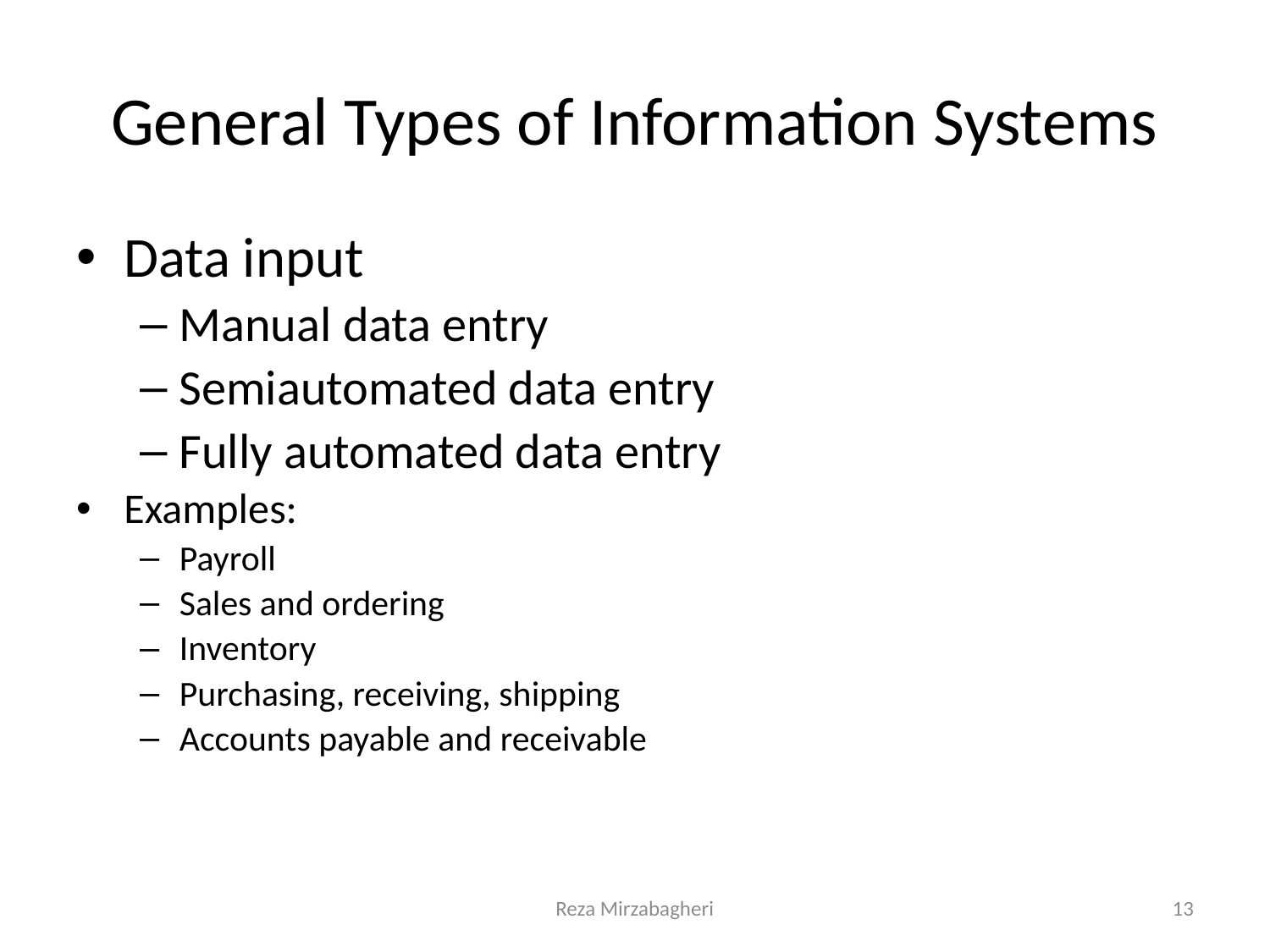

# General Types of Information Systems
Data input
Manual data entry
Semiautomated data entry
Fully automated data entry
Examples:
Payroll
Sales and ordering
Inventory
Purchasing, receiving, shipping
Accounts payable and receivable

Reza Mirzabagheri
13